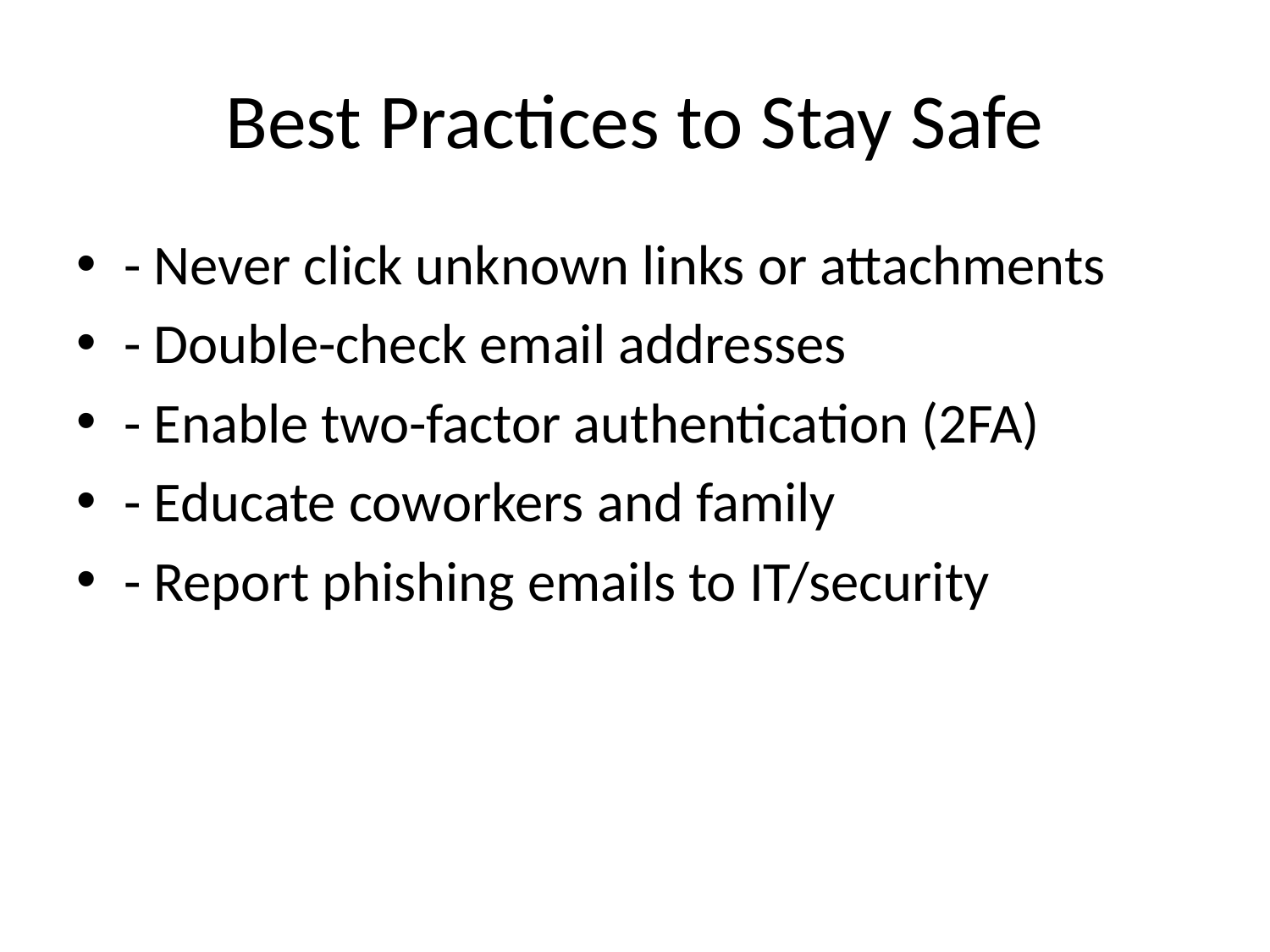

# Best Practices to Stay Safe
- Never click unknown links or attachments
- Double-check email addresses
- Enable two-factor authentication (2FA)
- Educate coworkers and family
- Report phishing emails to IT/security